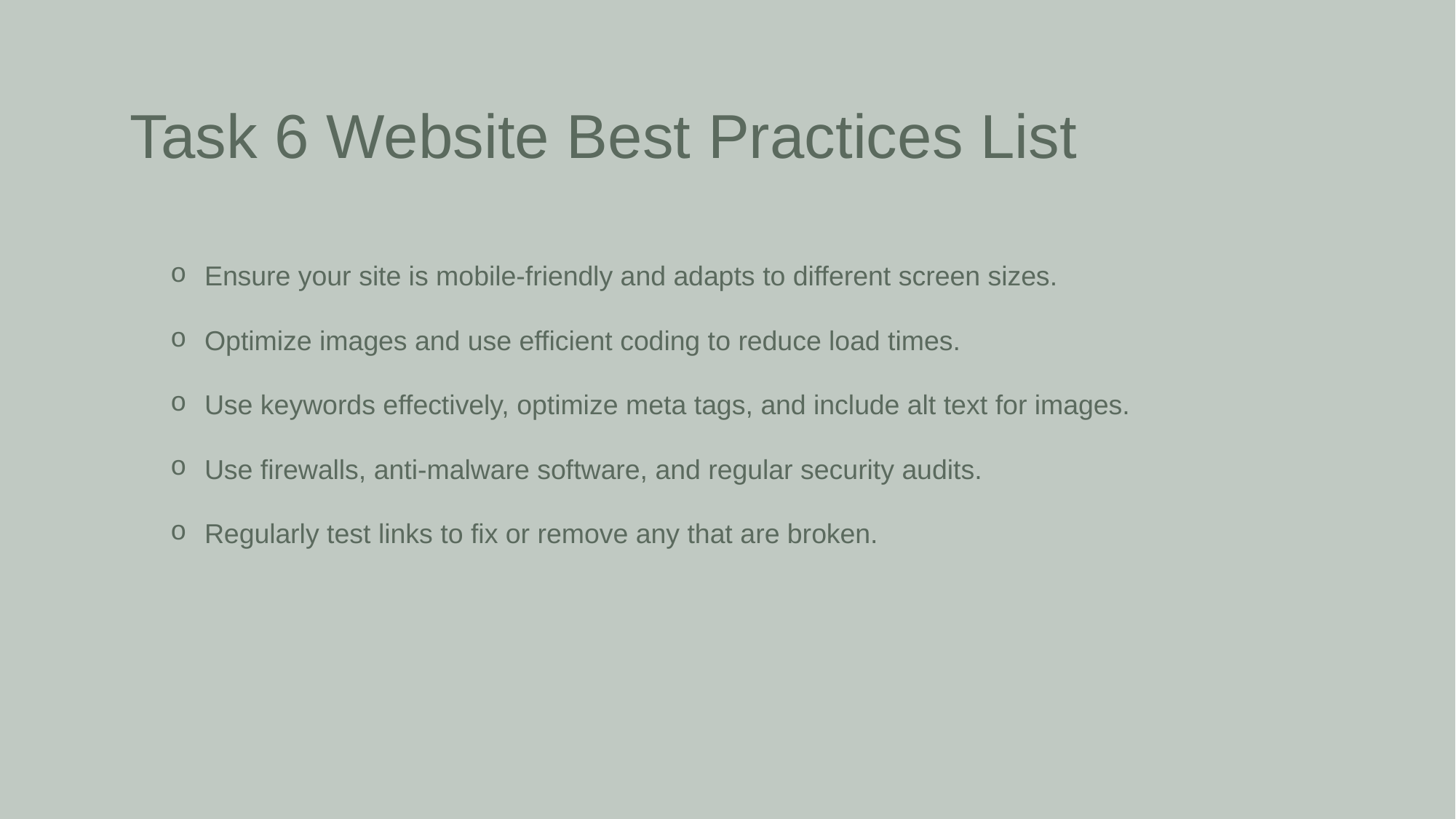

# Task 6 Website Best Practices List
Ensure your site is mobile-friendly and adapts to different screen sizes.
Optimize images and use efficient coding to reduce load times.
Use keywords effectively, optimize meta tags, and include alt text for images.
Use firewalls, anti-malware software, and regular security audits.
Regularly test links to fix or remove any that are broken.